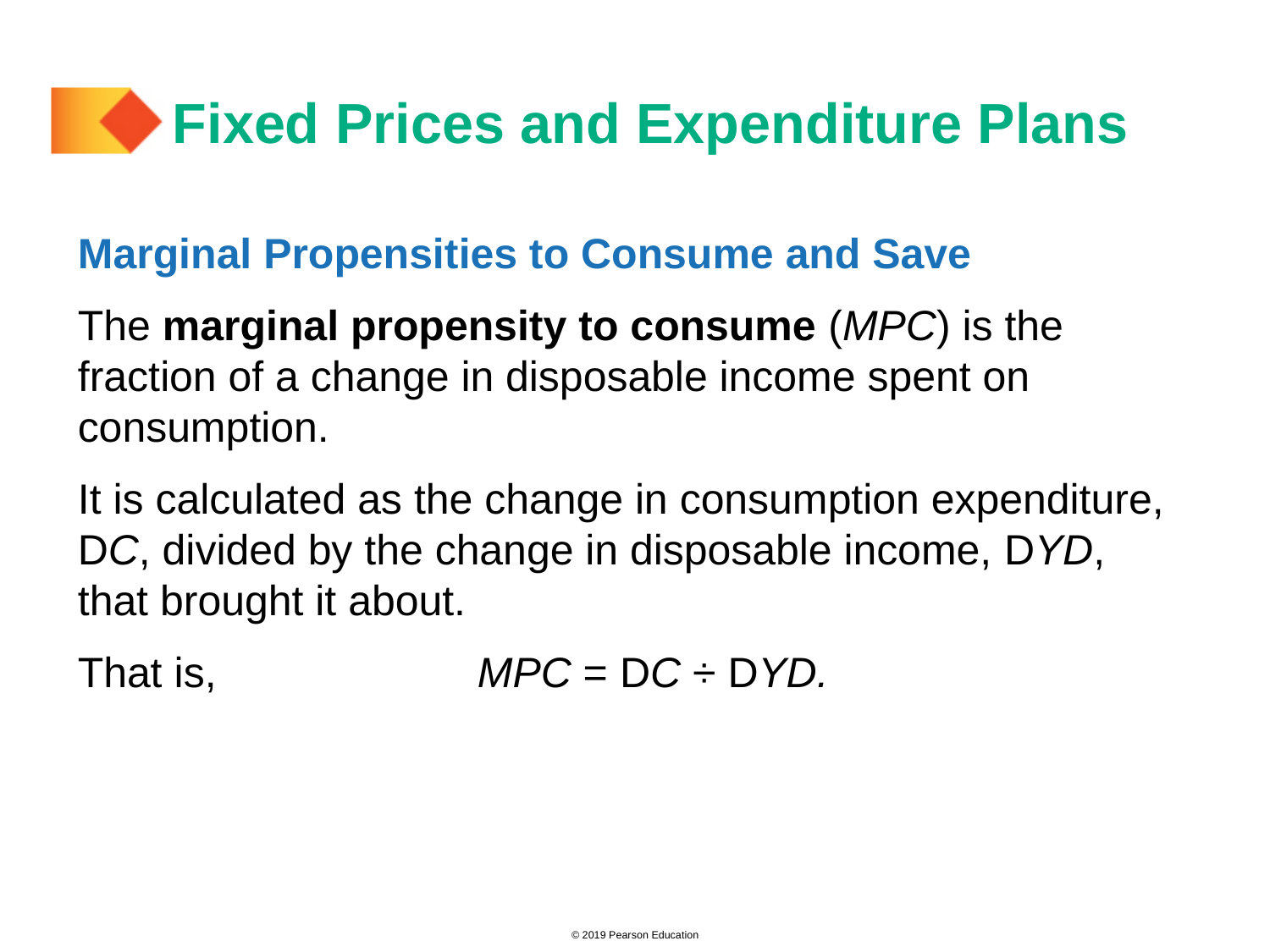

# Fixed Prices and Expenditure Plans
Marginal Propensities to Consume and Save
The marginal propensity to consume (MPC) is the fraction of a change in disposable income spent on consumption.
It is calculated as the change in consumption expenditure, DC, divided by the change in disposable income, DYD, that brought it about.
That is,                      MPC = DC ÷ DYD.